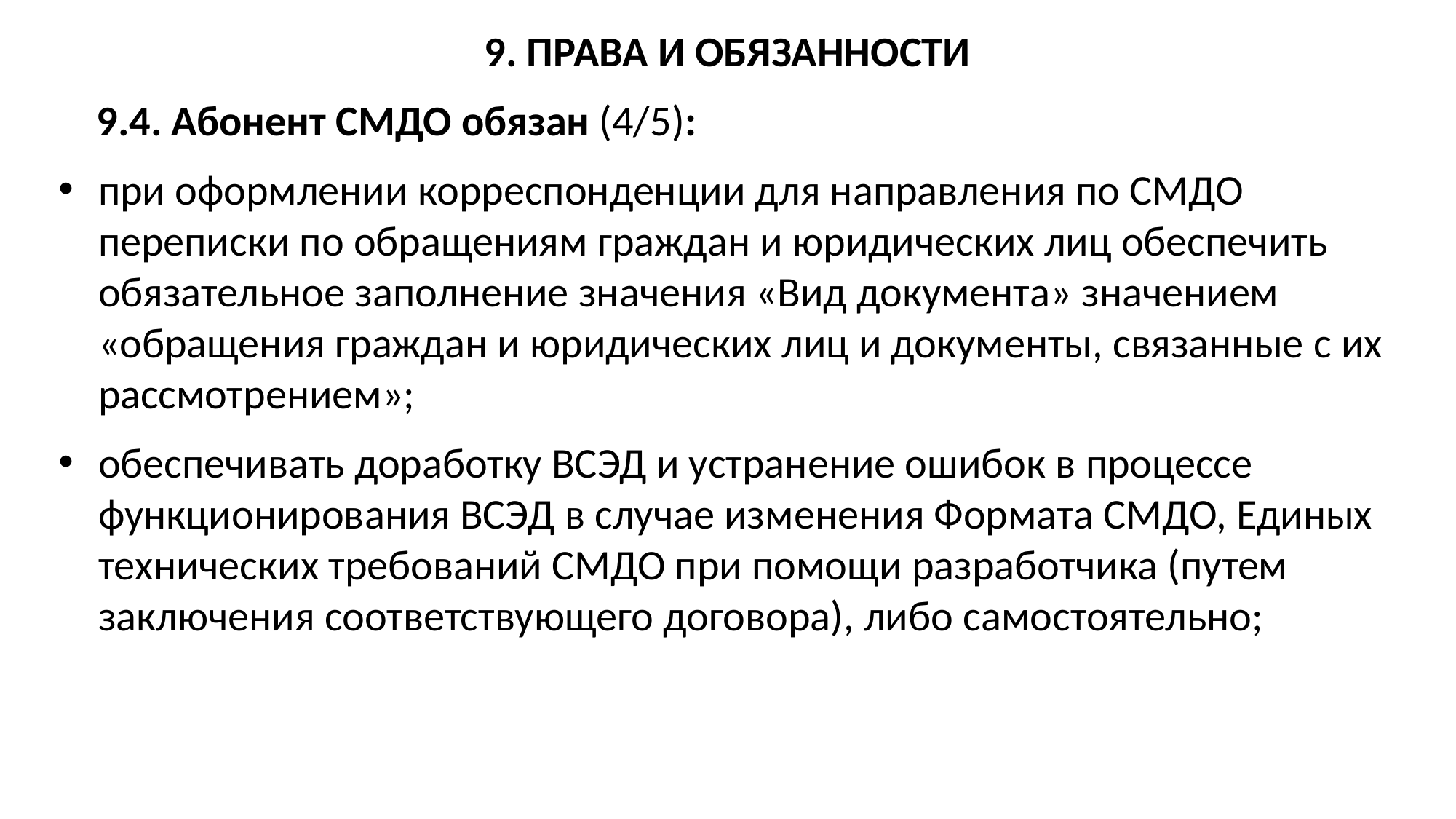

9. ПРАВА И ОБЯЗАННОСТИ
9.4. Абонент СМДО обязан (4/5):
при оформлении корреспонденции для направления по СМДО переписки по обращениям граждан и юридических лиц обеспечить обязательное заполнение значения «Вид документа» значением «обращения граждан и юридических лиц и документы, связанные с их рассмотрением»;
обеспечивать доработку ВСЭД и устранение ошибок в процессе функционирования ВСЭД в случае изменения Формата СМДО, Единых технических требований СМДО при помощи разработчика (путем заключения соответствующего договора), либо самостоятельно;